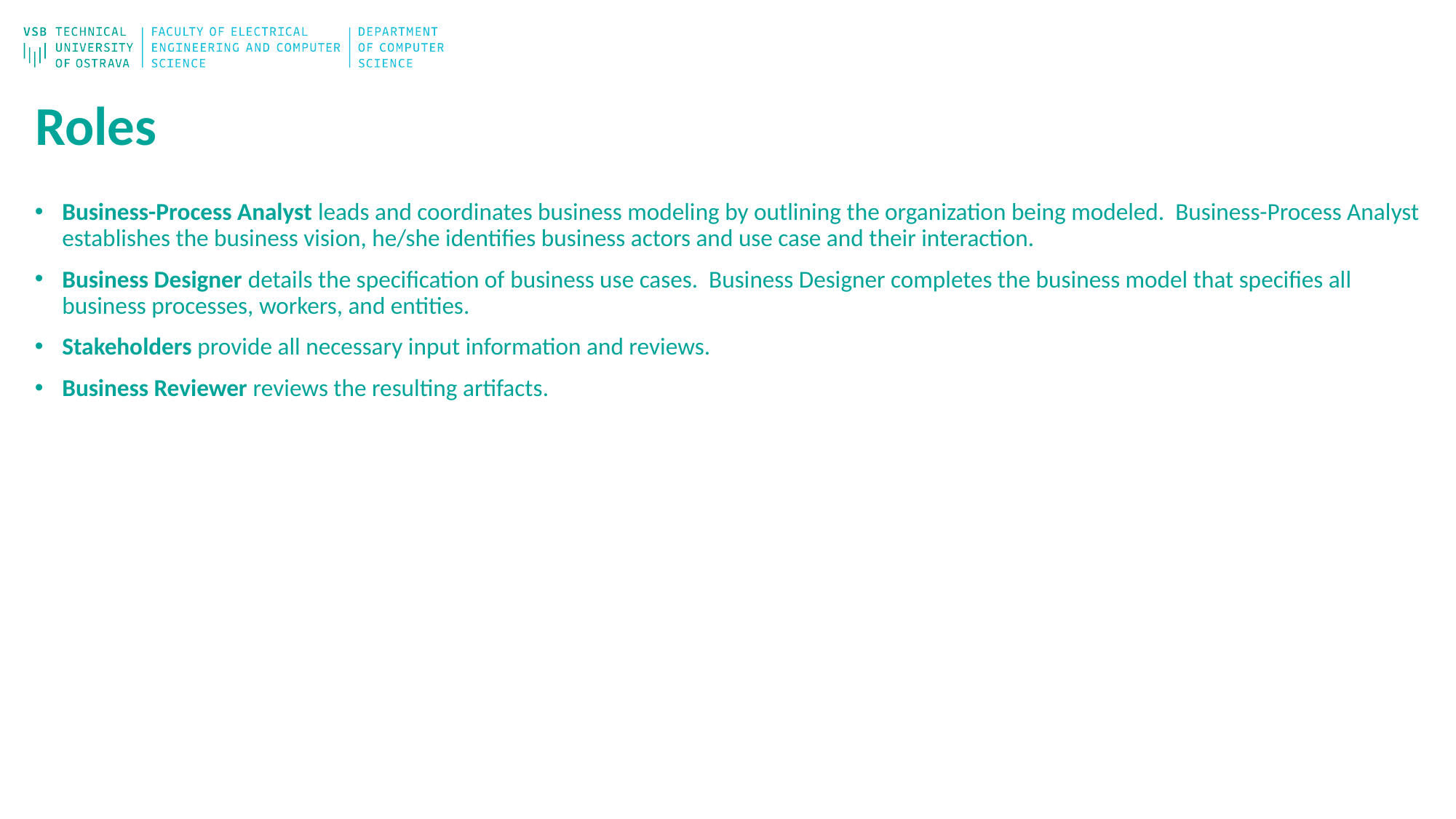

# Roles
Business-Process Analyst leads and coordinates business modeling by outlining the organization being modeled.  Business-Process Analyst establishes the business vision, he/she identifies business actors and use case and their interaction.
Business Designer details the specification of business use cases.  Business Designer completes the business model that specifies all business processes, workers, and entities.
Stakeholders provide all necessary input information and reviews.
Business Reviewer reviews the resulting artifacts.